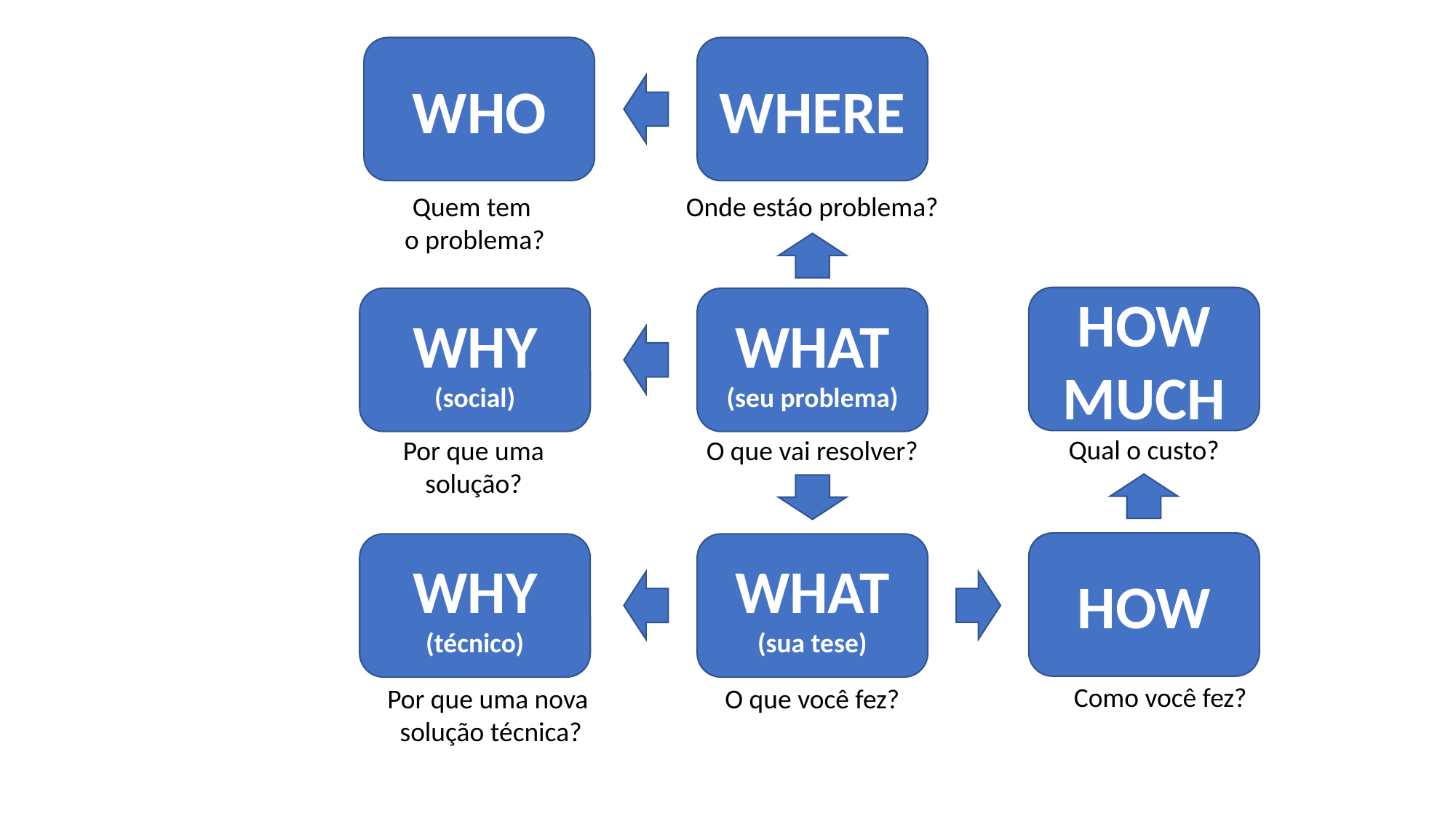

WHO
WHERE

Quem tem
o problema?
Onde estáo problema?

HOW
MUCH
WHY
(social)
WHAT
(seu problema)

Qual o custo?
Por que uma
solução?
O que vai resolver?

HOW
WHY
(técnico)
WHAT
(sua tese)

Como você fez?
Por que uma nova
solução técnica?
O que você fez?